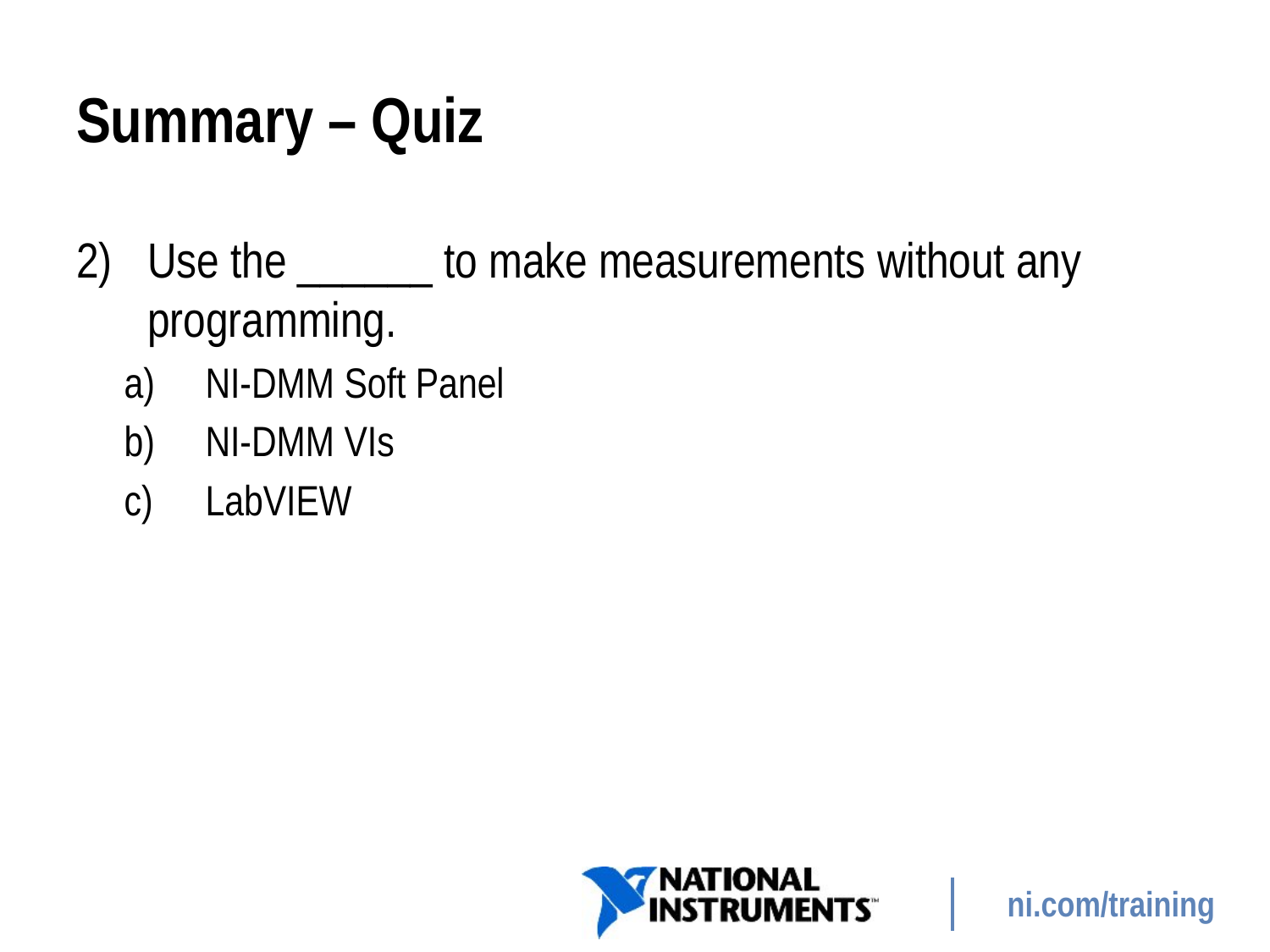

# Summary – Quiz
Use the ______ to make measurements without any programming.
 NI-DMM Soft Panel
 NI-DMM VIs
 LabVIEW